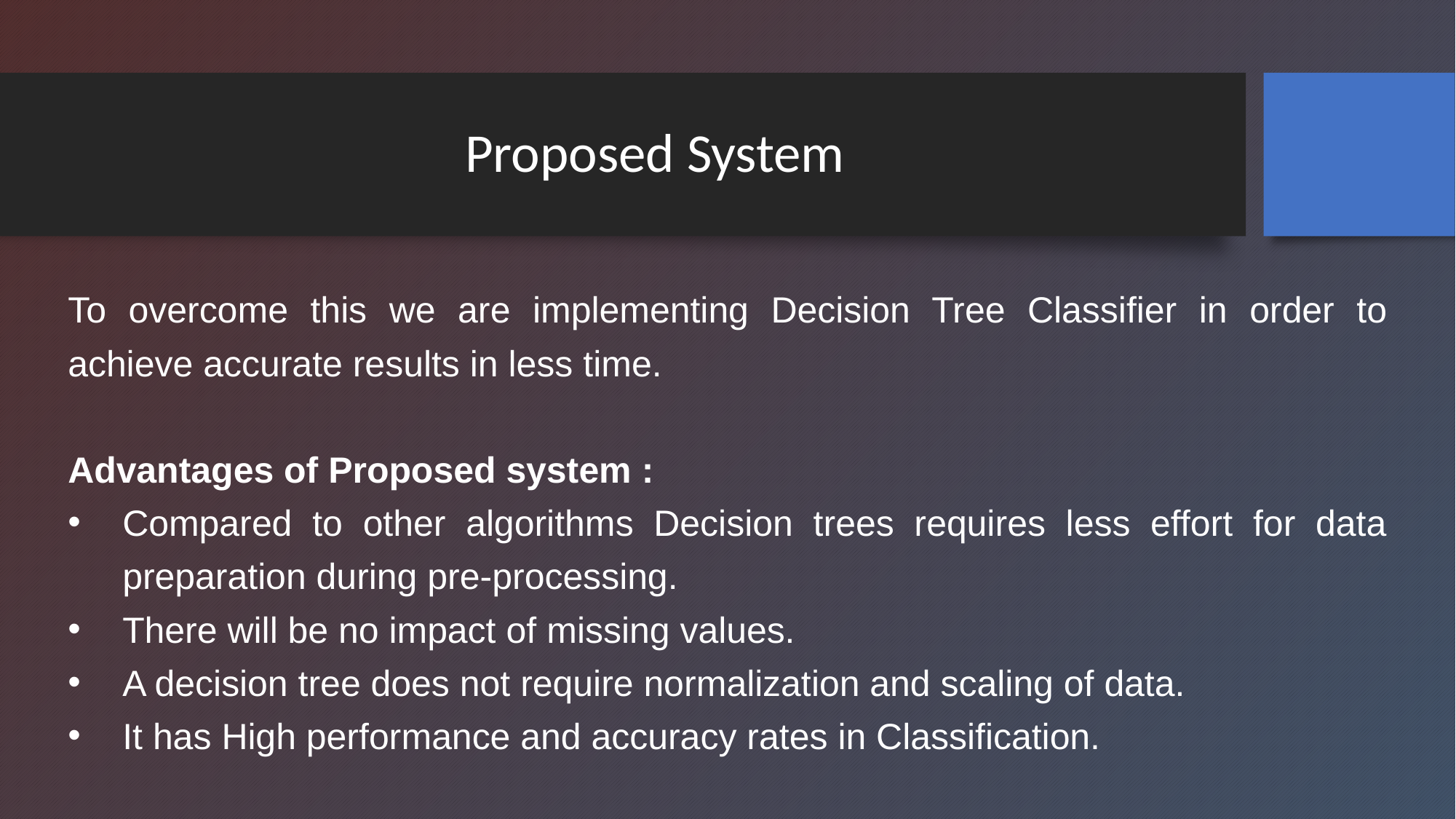

# Proposed System
To overcome this we are implementing Decision Tree Classifier in order to achieve accurate results in less time.

Advantages of Proposed system :
Compared to other algorithms Decision trees requires less effort for data preparation during pre-processing.
There will be no impact of missing values.
A decision tree does not require normalization and scaling of data.
It has High performance and accuracy rates in Classification.